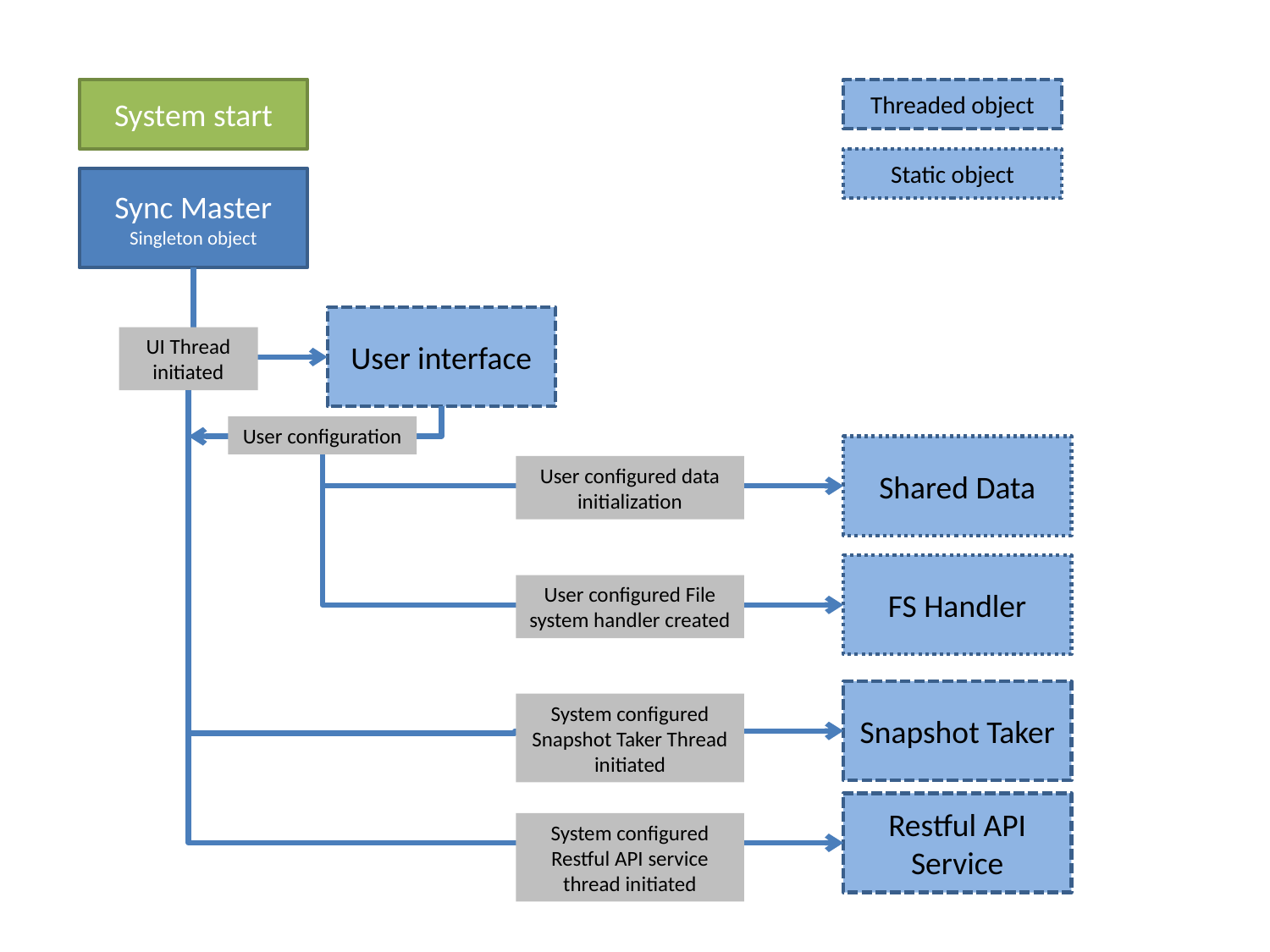

System start
Threaded object
Static object
Sync Master
Singleton object
User interface
UI Thread initiated
User configuration
Shared Data
User configured data initialization
FS Handler
User configured File system handler created
Snapshot Taker
System configured Snapshot Taker Thread initiated
Restful API Service
System configured Restful API service thread initiated